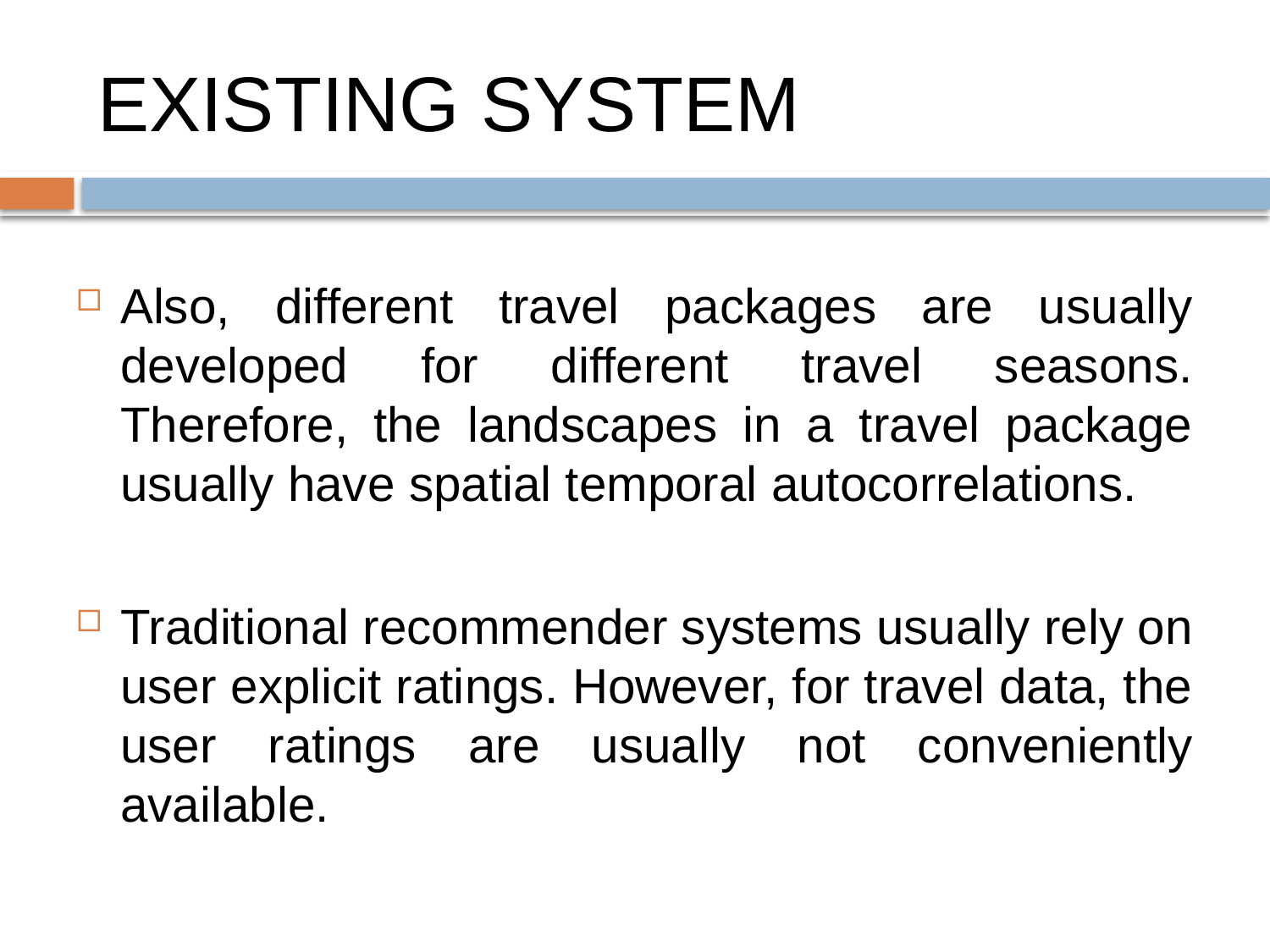

# EXISTING SYSTEM
Also, different travel packages are usually developed for different travel seasons. Therefore, the landscapes in a travel package usually have spatial temporal autocorrelations.

Traditional recommender systems usually rely on user explicit ratings. However, for travel data, the user ratings are usually not conveniently available.